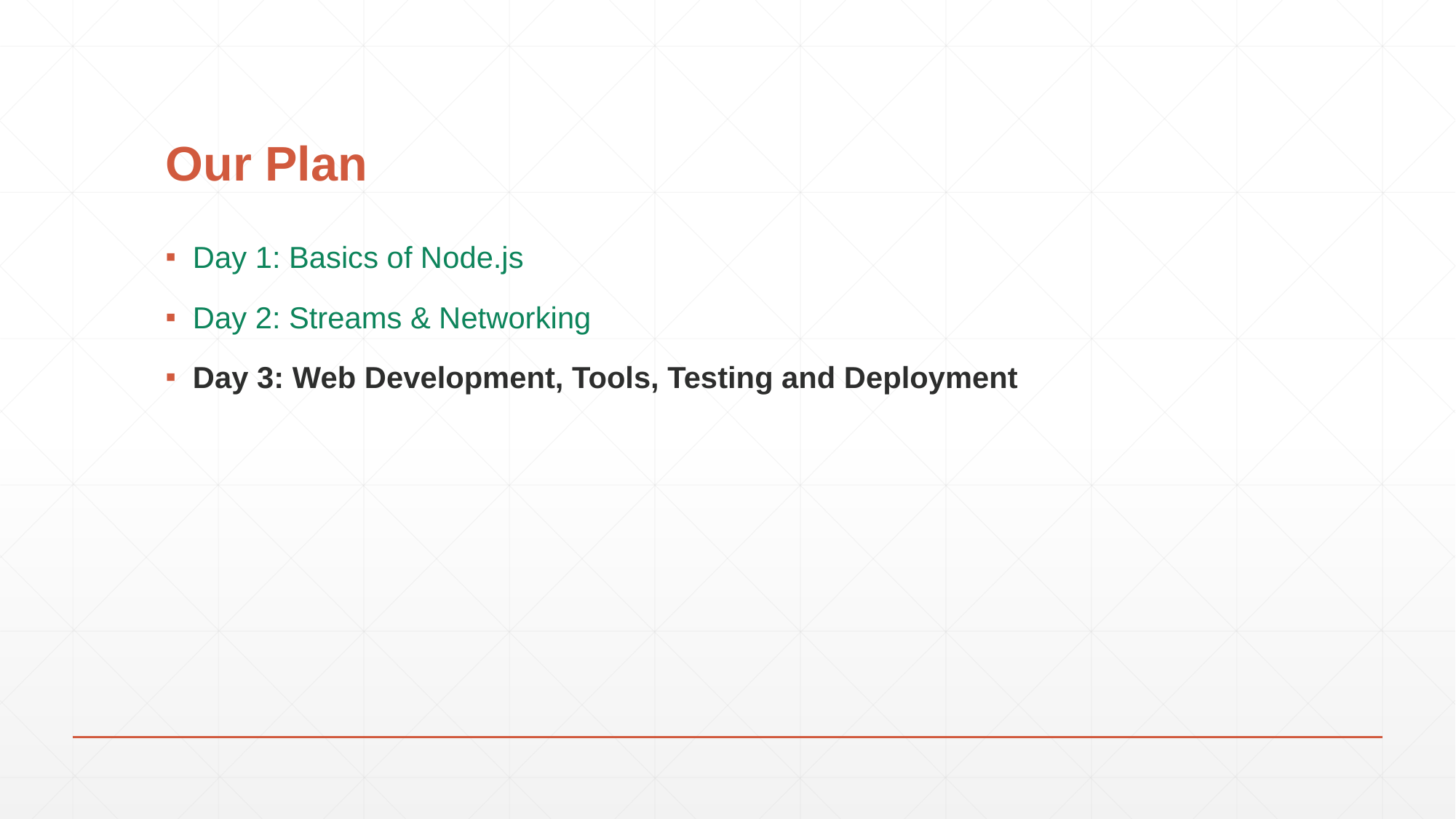

# Our Plan
Day 1: Basics of Node.js
Day 2: Streams & Networking
Day 3: Web Development, Tools, Testing and Deployment